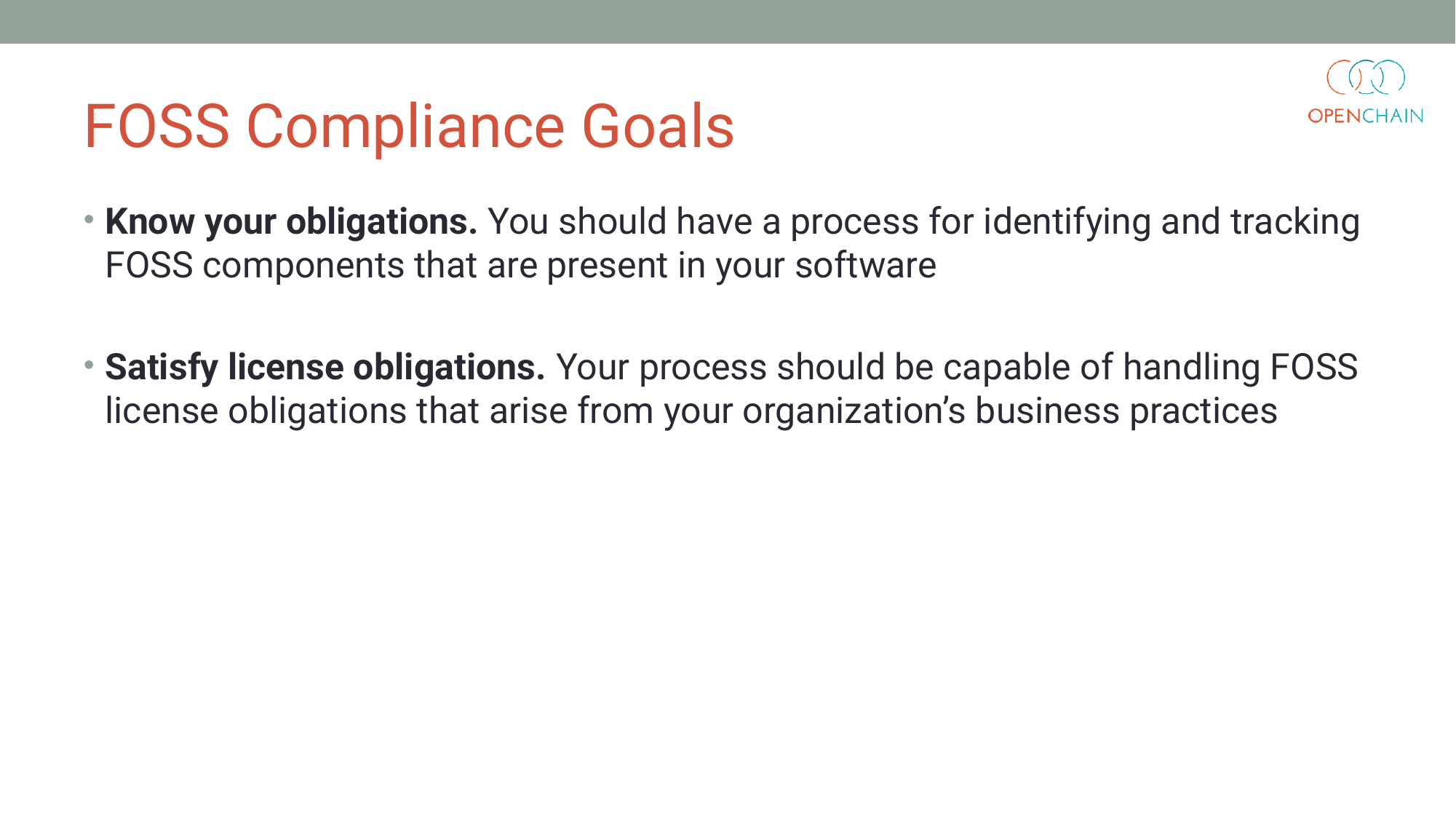

FOSS Compliance Goals
Know your obligations. You should have a process for identifying and tracking FOSS components that are present in your software

Satisfy license obligations. Your process should be capable of handling FOSS license obligations that arise from your organization’s business practices